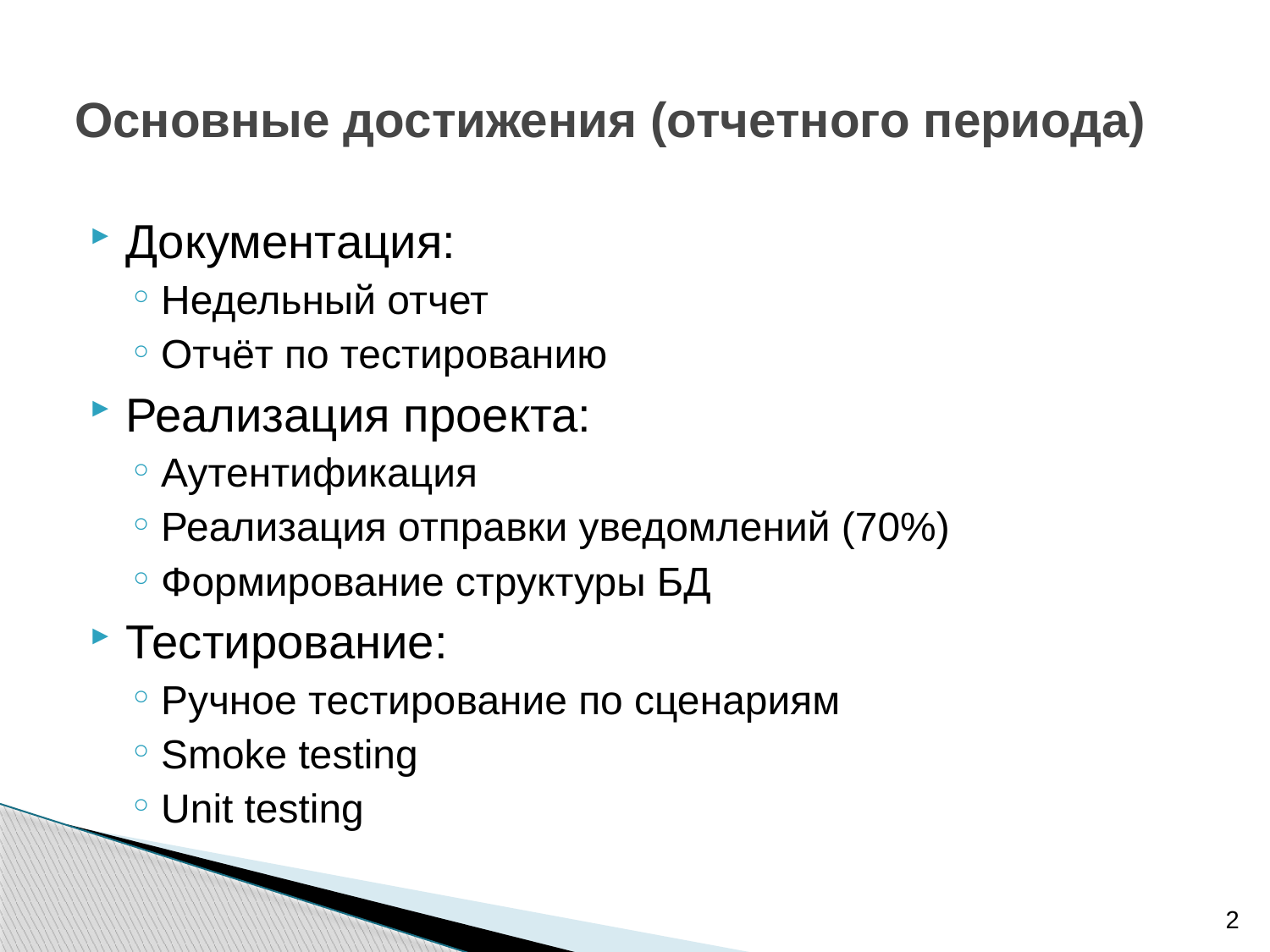

# Основные достижения (отчетного периода)
Документация:
Недельный отчет
Отчёт по тестированию
Реализация проекта:
Аутентификация
Реализация отправки уведомлений (70%)
Формирование структуры БД
Тестирование:
Ручное тестирование по сценариям
Smoke testing
Unit testing
2